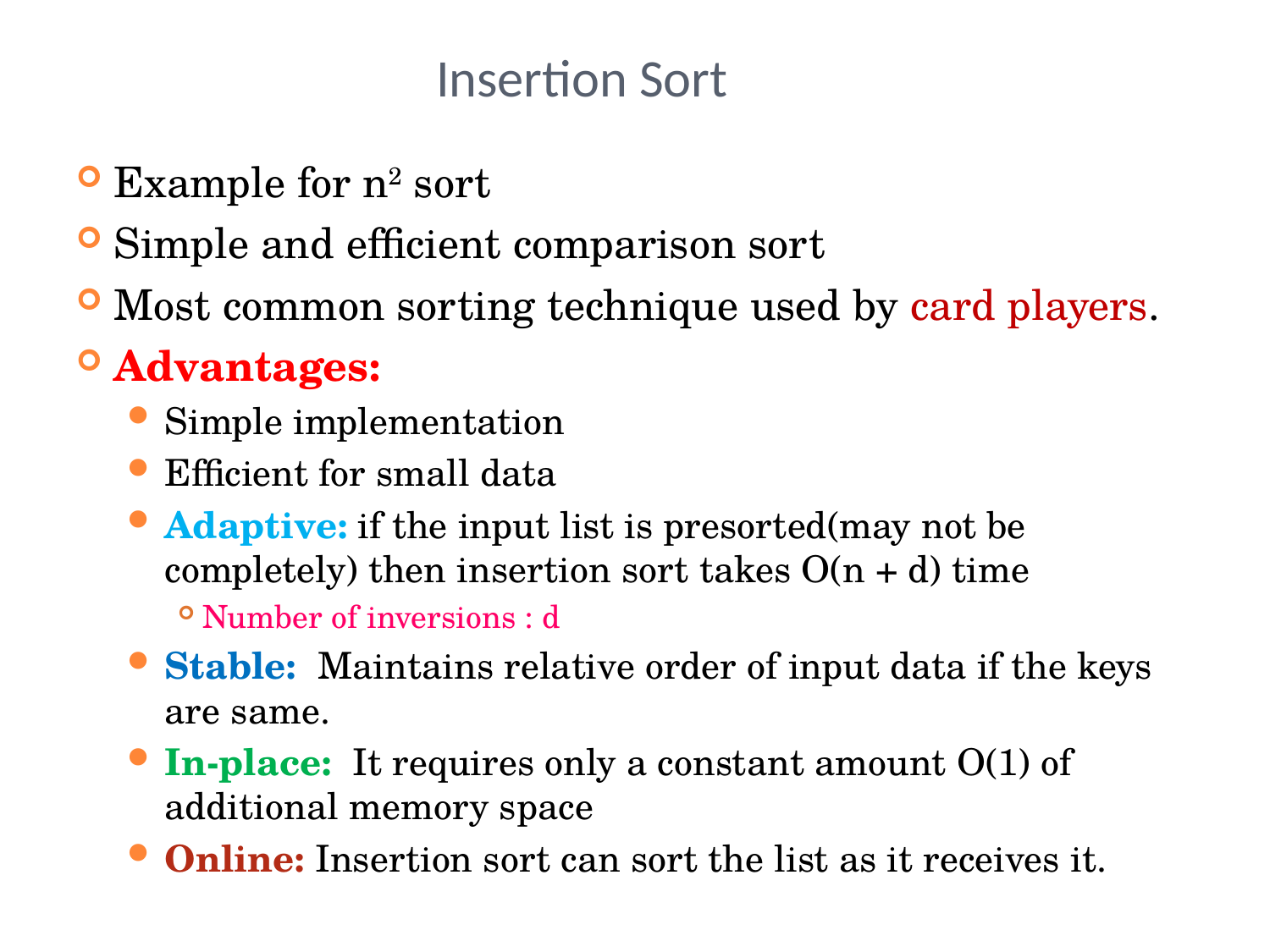

# Insertion Sort
Example for n2 sort
Simple and efficient comparison sort
Most common sorting technique used by card players.
Advantages:
Simple implementation
Efficient for small data
Adaptive: if the input list is presorted(may not be completely) then insertion sort takes O(n + d) time
Number of inversions : d
Stable:  Maintains relative order of input data if the keys are same.
In-place:  It requires only a constant amount O(1) of additional memory space
Online: Insertion sort can sort the list as it receives it.